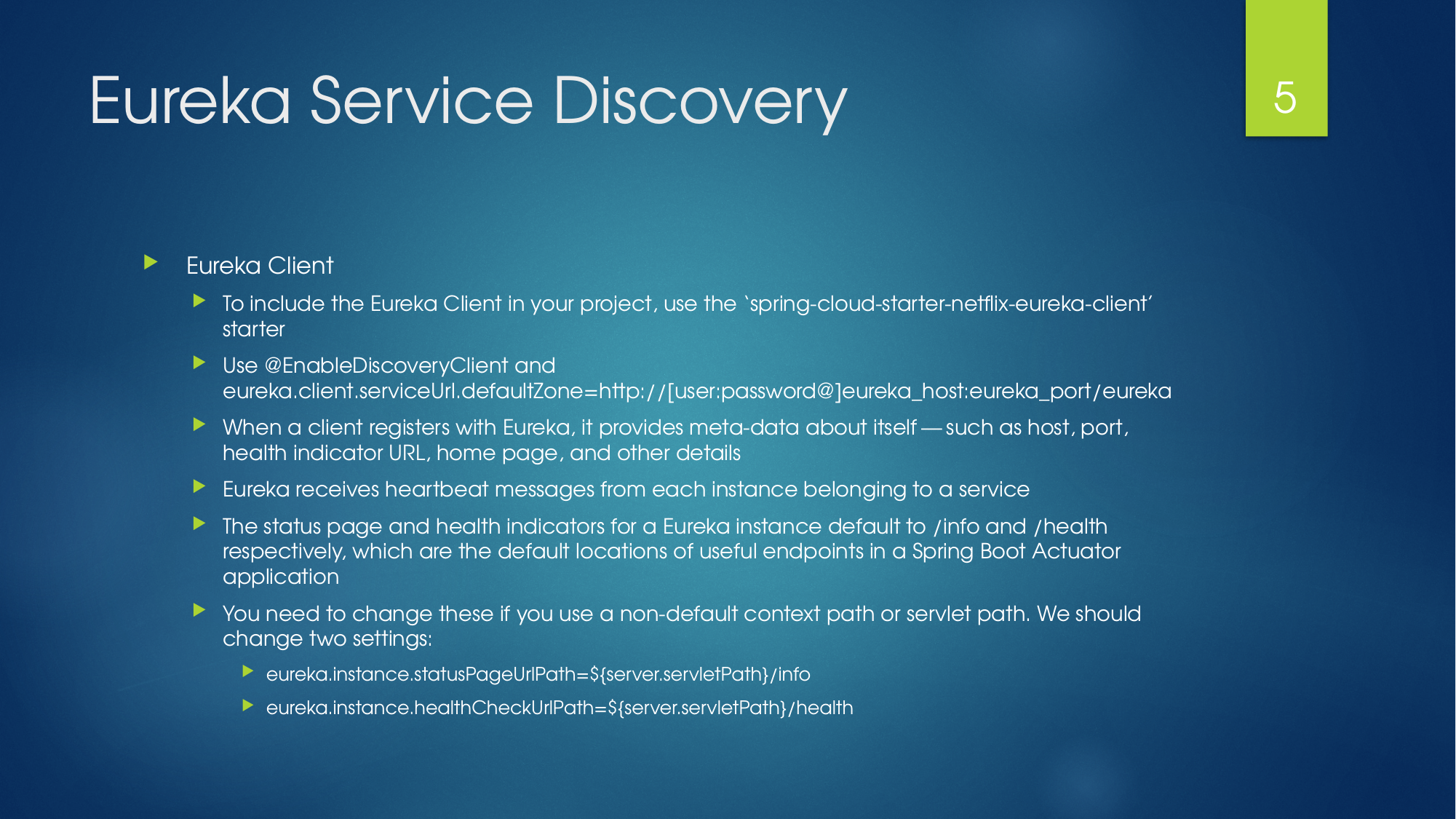

5
# Eureka Service Discovery
 Eureka Client
To include the Eureka Client in your project, use the ‘spring-cloud-starter-netflix-eureka-client’ starter
Use @EnableDiscoveryClient and eureka.client.serviceUrl.defaultZone=http://[user:password@]eureka_host:eureka_port/eureka
When a client registers with Eureka, it provides meta-data about itself — such as host, port, health indicator URL, home page, and other details
Eureka receives heartbeat messages from each instance belonging to a service
The status page and health indicators for a Eureka instance default to /info and /health respectively, which are the default locations of useful endpoints in a Spring Boot Actuator application
You need to change these if you use a non-default context path or servlet path. We should change two settings:
eureka.instance.statusPageUrlPath=${server.servletPath}/info
eureka.instance.healthCheckUrlPath=${server.servletPath}/health